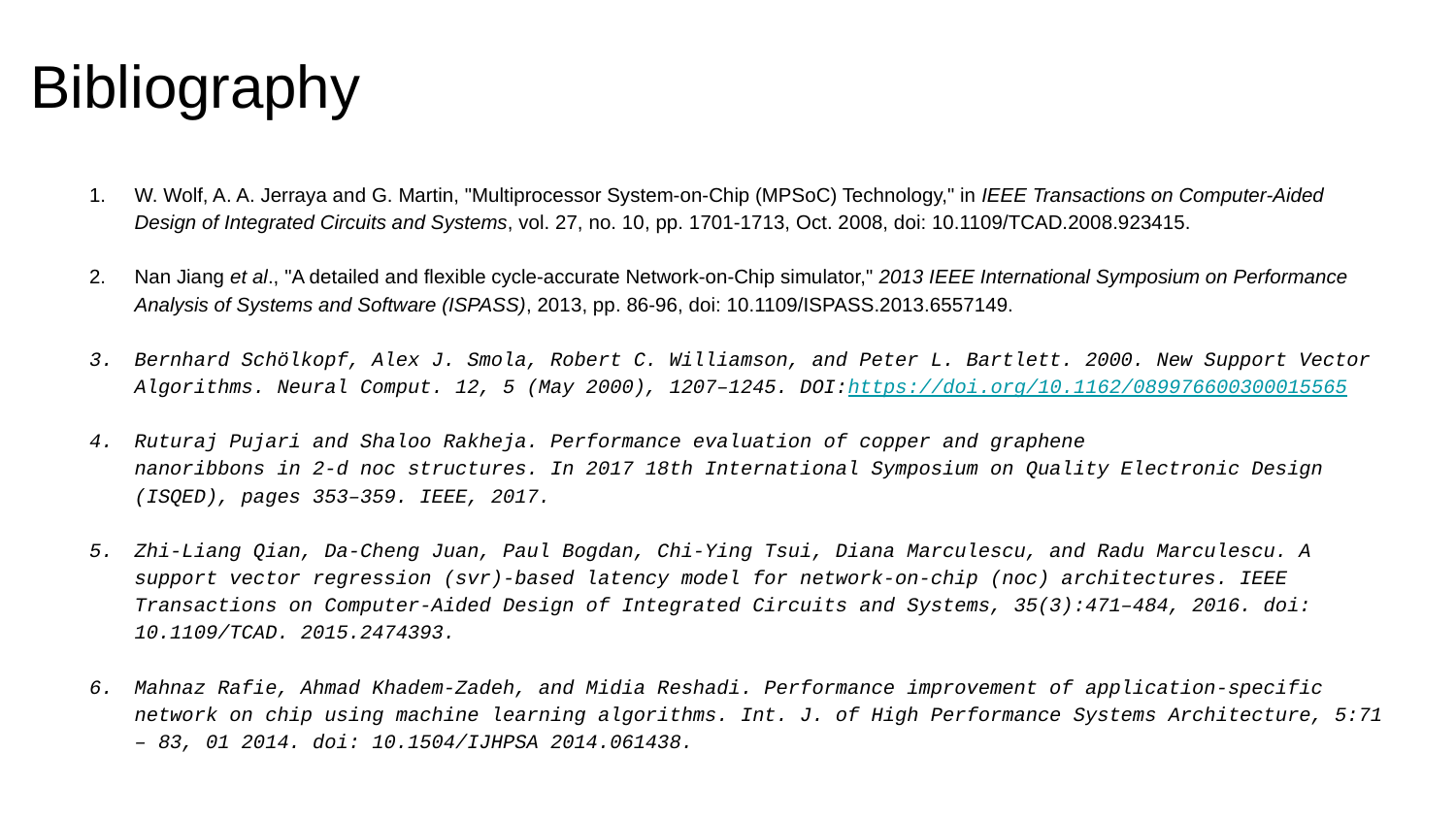

# Bibliography
W. Wolf, A. A. Jerraya and G. Martin, "Multiprocessor System-on-Chip (MPSoC) Technology," in IEEE Transactions on Computer-Aided Design of Integrated Circuits and Systems, vol. 27, no. 10, pp. 1701-1713, Oct. 2008, doi: 10.1109/TCAD.2008.923415.

Nan Jiang et al., "A detailed and flexible cycle-accurate Network-on-Chip simulator," 2013 IEEE International Symposium on Performance Analysis of Systems and Software (ISPASS), 2013, pp. 86-96, doi: 10.1109/ISPASS.2013.6557149.

Bernhard Schölkopf, Alex J. Smola, Robert C. Williamson, and Peter L. Bartlett. 2000. New Support Vector Algorithms. Neural Comput. 12, 5 (May 2000), 1207–1245. DOI:https://doi.org/10.1162/089976600300015565

Ruturaj Pujari and Shaloo Rakheja. Performance evaluation of copper and graphene
nanoribbons in 2-d noc structures. In 2017 18th International Symposium on Quality Electronic Design (ISQED), pages 353–359. IEEE, 2017.

Zhi-Liang Qian, Da-Cheng Juan, Paul Bogdan, Chi-Ying Tsui, Diana Marculescu, and Radu Marculescu. A support vector regression (svr)-based latency model for network-on-chip (noc) architectures. IEEE Transactions on Computer-Aided Design of Integrated Circuits and Systems, 35(3):471–484, 2016. doi: 10.1109/TCAD. 2015.2474393.

Mahnaz Rafie, Ahmad Khadem-Zadeh, and Midia Reshadi. Performance improvement of application-specific network on chip using machine learning algorithms. Int. J. of High Performance Systems Architecture, 5:71 – 83, 01 2014. doi: 10.1504/IJHPSA 2014.061438.